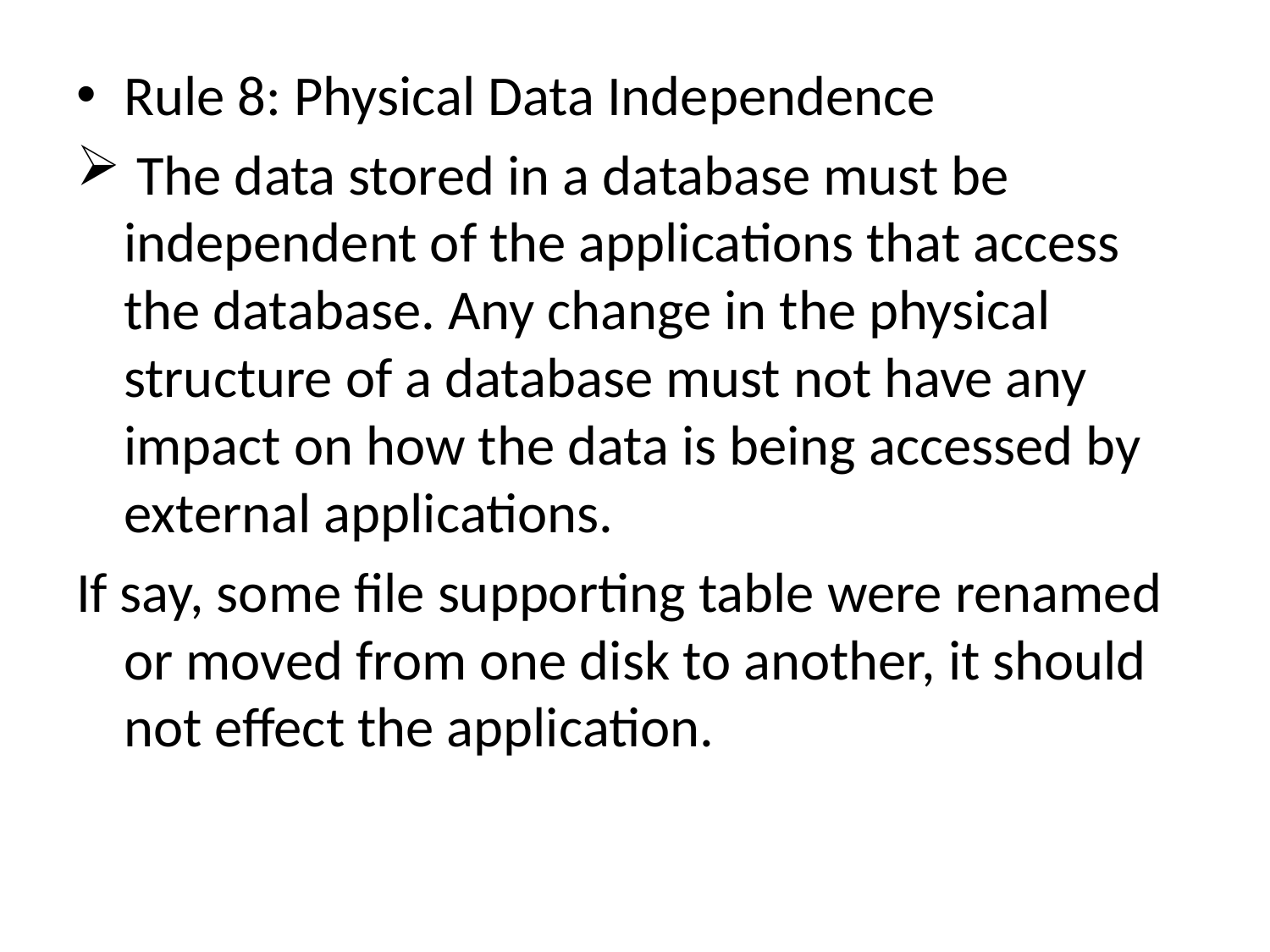

Rule 8: Physical Data Independence
 The data stored in a database must be independent of the applications that access the database. Any change in the physical structure of a database must not have any impact on how the data is being accessed by external applications.
If say, some file supporting table were renamed or moved from one disk to another, it should not effect the application.